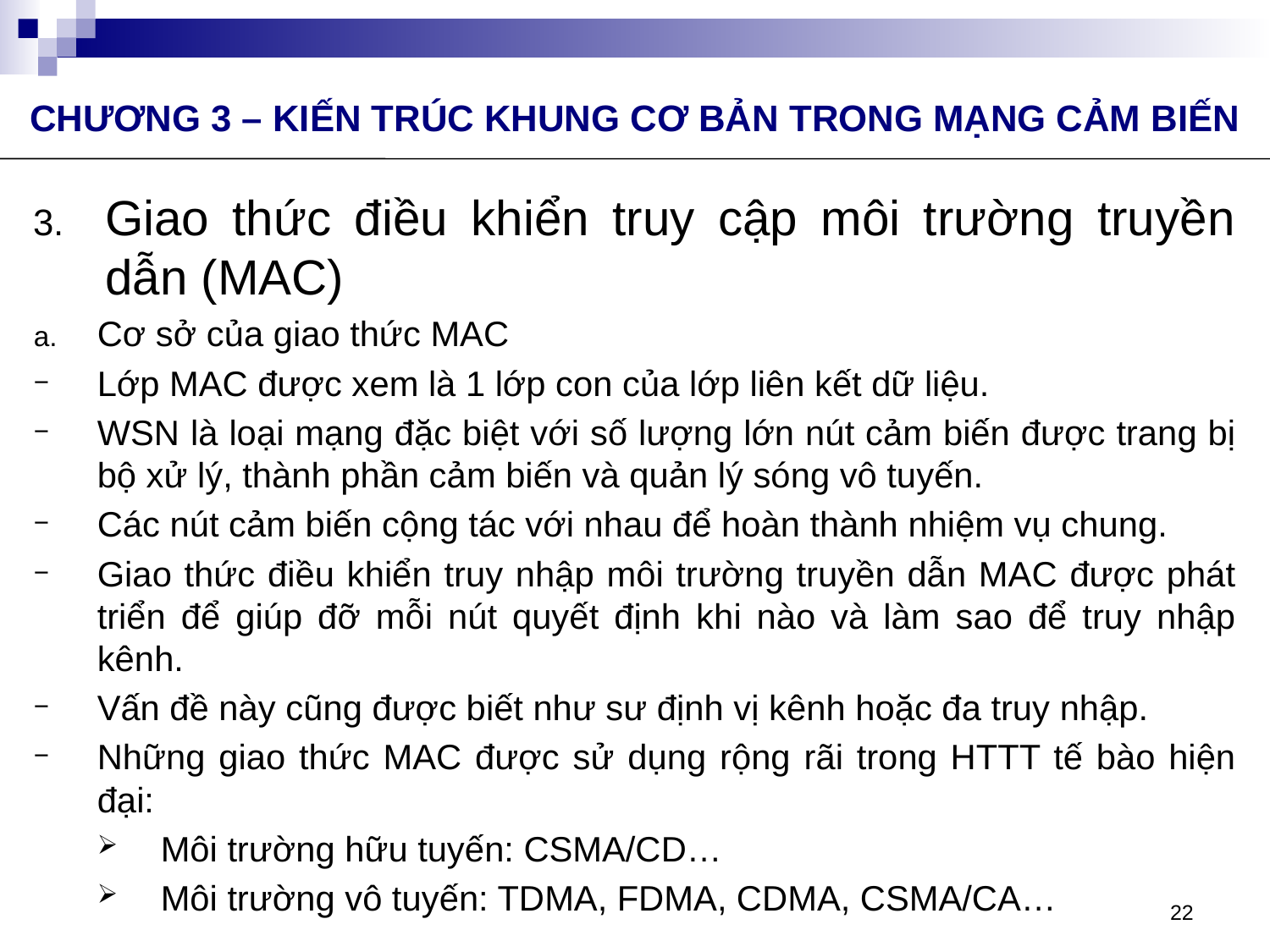

CHƯƠNG 3 – KIẾN TRÚC KHUNG CƠ BẢN TRONG MẠNG CẢM BIẾN

Giao thức điều khiển truy cập môi trường truyền dẫn (MAC)
Cơ sở của giao thức MAC
Lớp MAC được xem là 1 lớp con của lớp liên kết dữ liệu.
WSN là loại mạng đặc biệt với số lượng lớn nút cảm biến được trang bị bộ xử lý, thành phần cảm biến và quản lý sóng vô tuyến.
Các nút cảm biến cộng tác với nhau để hoàn thành nhiệm vụ chung.
Giao thức điều khiển truy nhập môi trường truyền dẫn MAC được phát triển để giúp đỡ mỗi nút quyết định khi nào và làm sao để truy nhập kênh.
Vấn đề này cũng được biết như sư định vị kênh hoặc đa truy nhập.
Những giao thức MAC được sử dụng rộng rãi trong HTTT tế bào hiện đại:
Môi trường hữu tuyến: CSMA/CD…
Môi trường vô tuyến: TDMA, FDMA, CDMA, CSMA/CA…

22